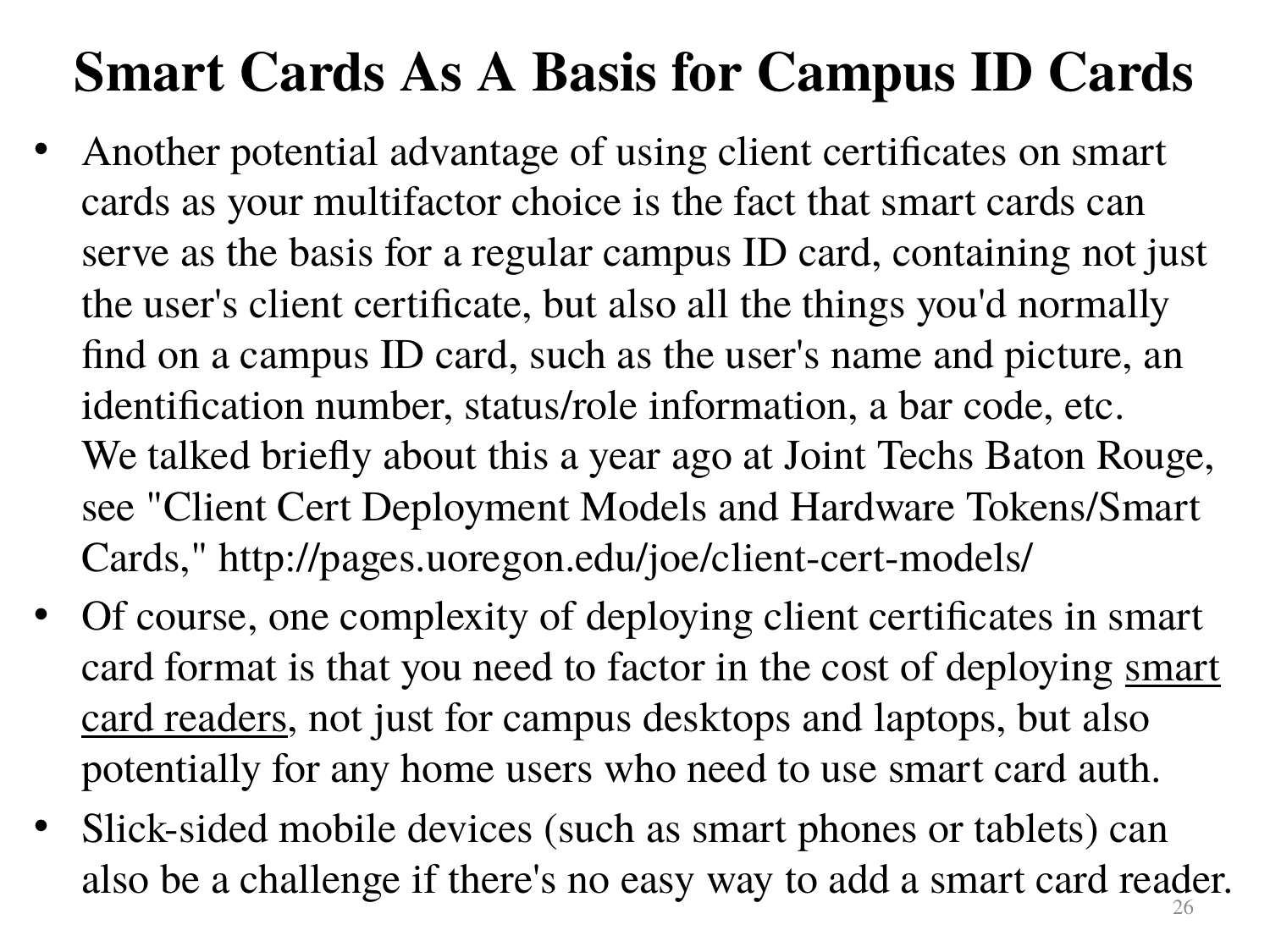

# Smart Cards As A Basis for Campus ID Cards
Another potential advantage of using client certificates on smart cards as your multifactor choice is the fact that smart cards can serve as the basis for a regular campus ID card, containing not just the user's client certificate, but also all the things you'd normally find on a campus ID card, such as the user's name and picture, an identification number, status/role information, a bar code, etc.
We talked briefly about this a year ago at Joint Techs Baton Rouge,
see "Client Cert Deployment Models and Hardware Tokens/Smart Cards," http://pages.uoregon.edu/joe/client-cert-models/
Of course, one complexity of deploying client certificates in smart card format is that you need to factor in the cost of deploying smart card readers, not just for campus desktops and laptops, but also potentially for any home users who need to use smart card auth.
Slick-sided mobile devices (such as smart phones or tablets) can also be a challenge if there's no easy way to add a smart card reader.
26